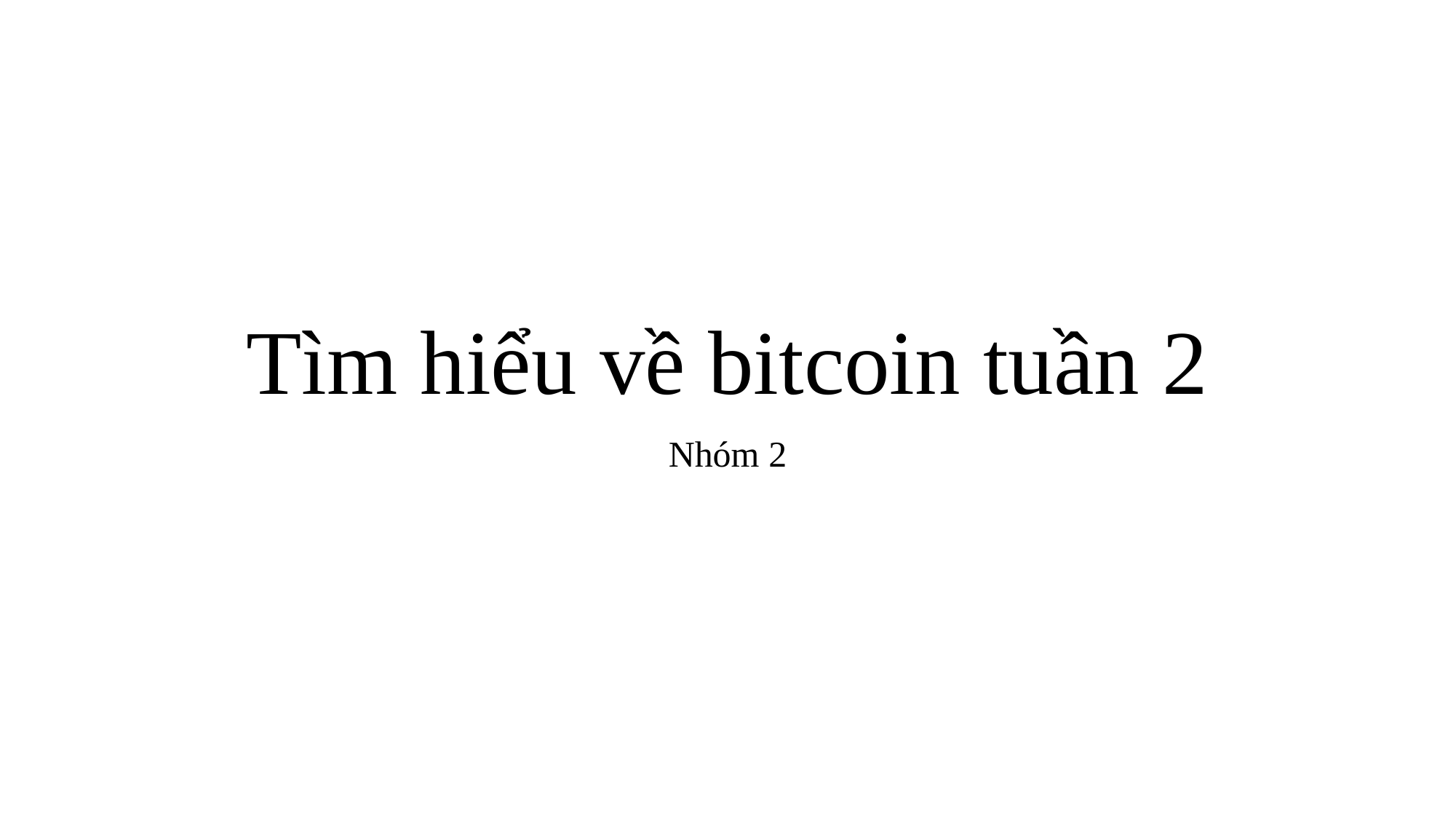

# Tìm hiểu về bitcoin tuần 2
Nhóm 2